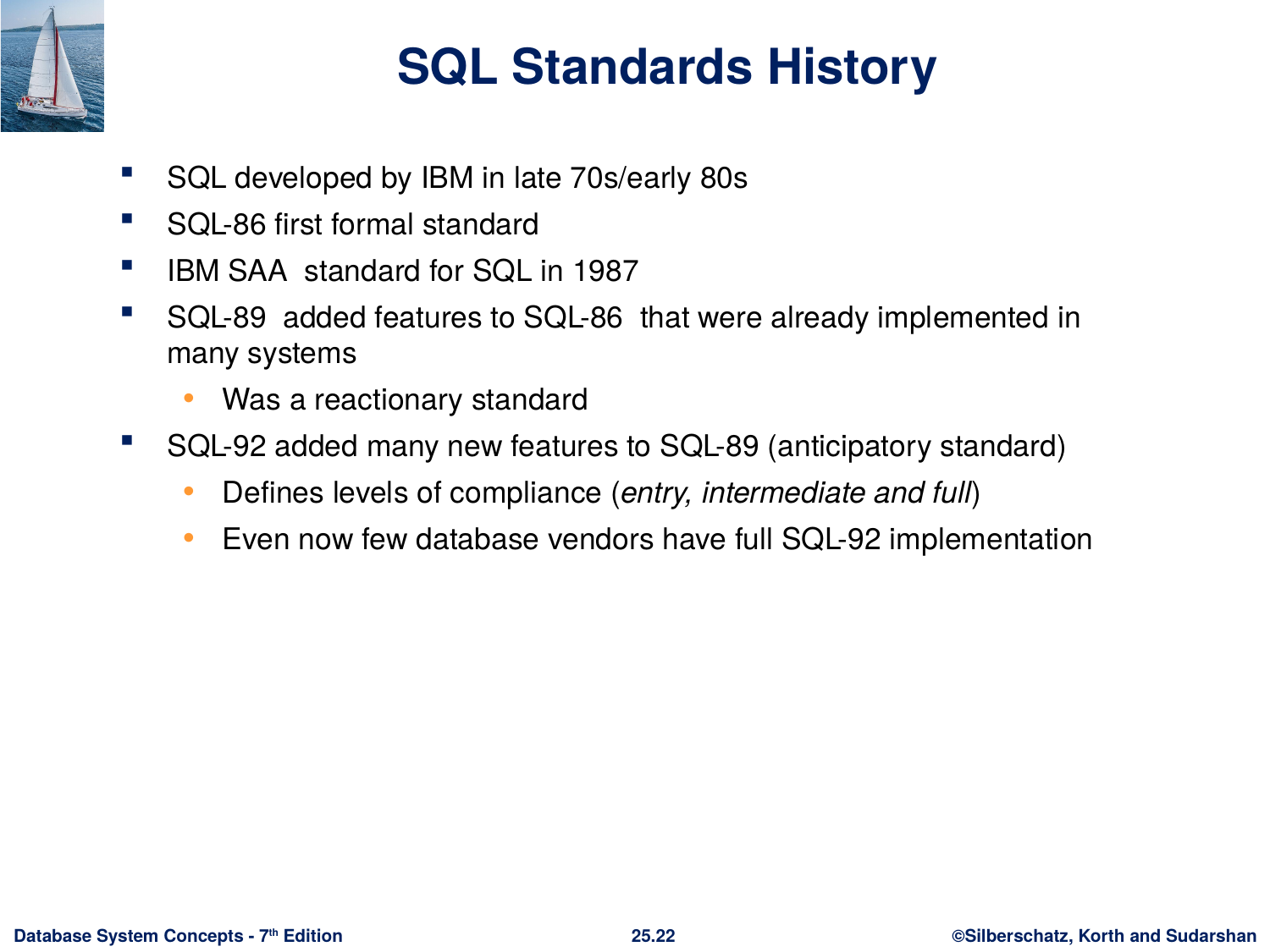

# SQL Standards History
SQL developed by IBM in late 70s/early 80s
SQL-86 first formal standard
IBM SAA  standard for SQL in 1987
SQL-89  added features to SQL-86  that were already implemented in many systems
Was a reactionary standard
SQL-92 added many new features to SQL-89 (anticipatory standard)
Defines levels of compliance (entry, intermediate and full)
Even now few database vendors have full SQL-92 implementation